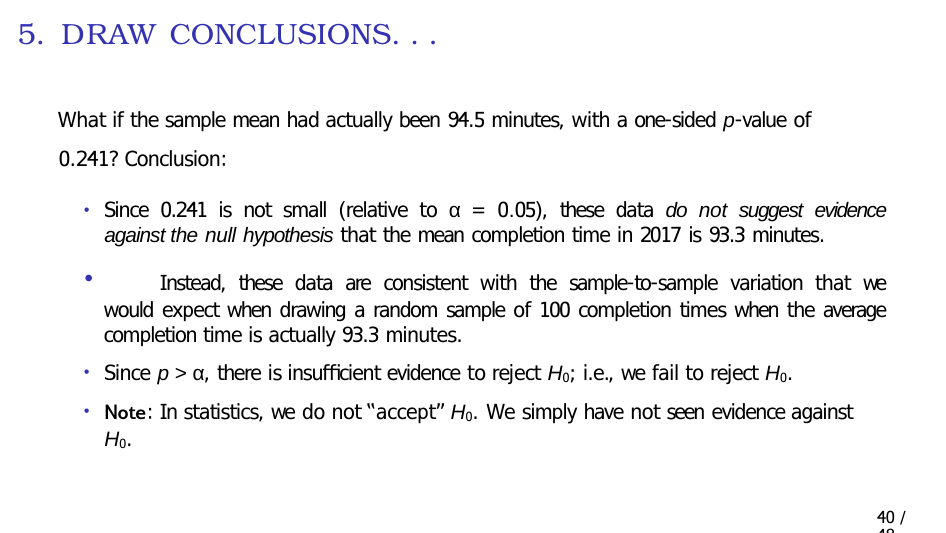

# 5. Draw conclusions. . .
What if the sample mean had actually been 94.5 minutes, with a one-sided p-value of 0.241? Conclusion:

Since 0.241 is not small (relative to α = 0.05), these data do not suggest evidence against the null hypothesis that the mean completion time in 2017 is 93.3 minutes.
	Instead, these data are consistent with the sample-to-sample variation that we would expect when drawing a random sample of 100 completion times when the average completion time is actually 93.3 minutes.
Since p > α, there is insufficient evidence to reject H0; i.e., we fail to reject H0.
Note: In statistics, we do not “accept” H0. We simply have not seen evidence against H0.
40 / 48